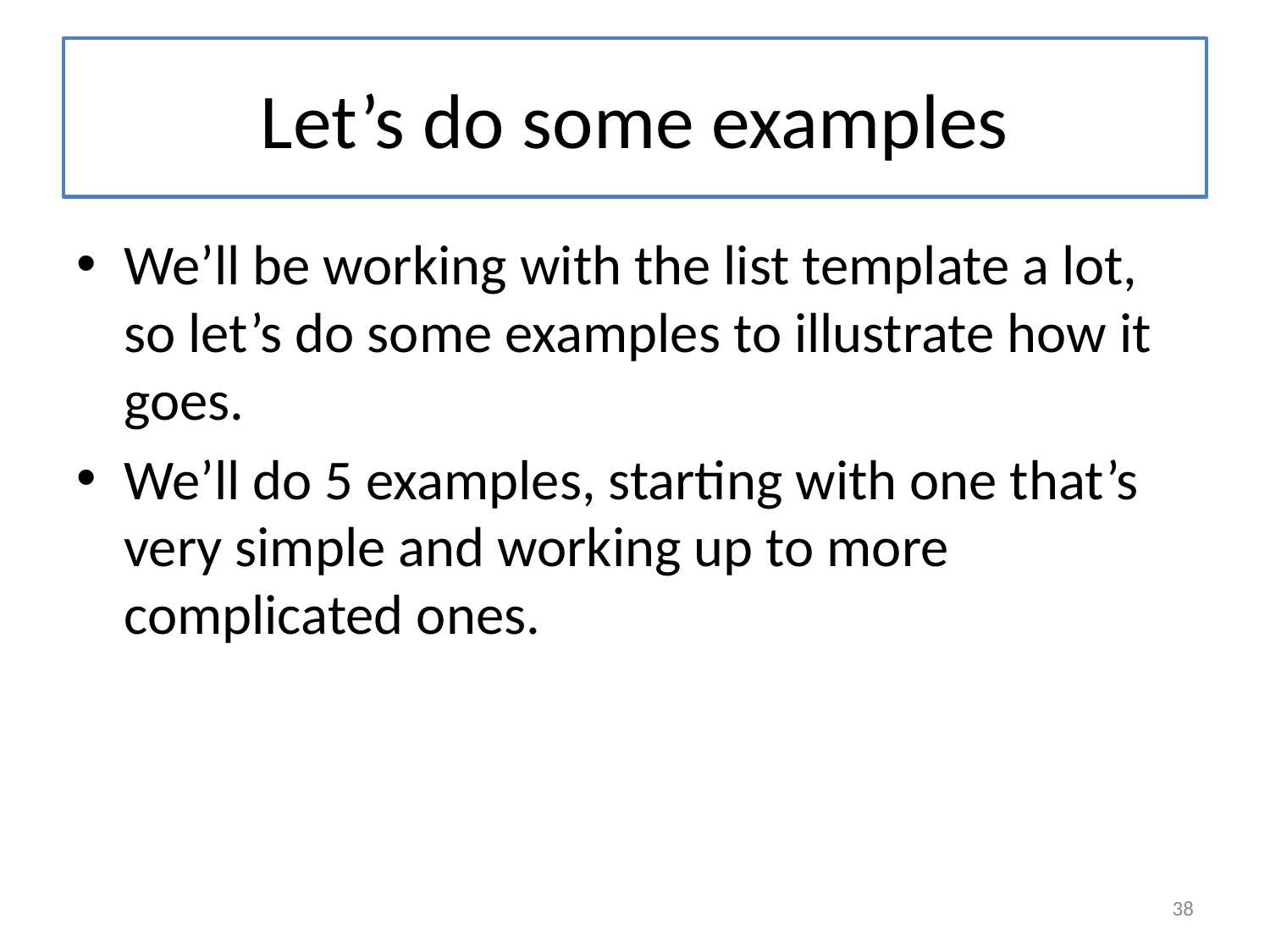

# Let’s do some examples
We’ll be working with the list template a lot, so let’s do some examples to illustrate how it goes.
We’ll do 5 examples, starting with one that’s very simple and working up to more complicated ones.
38